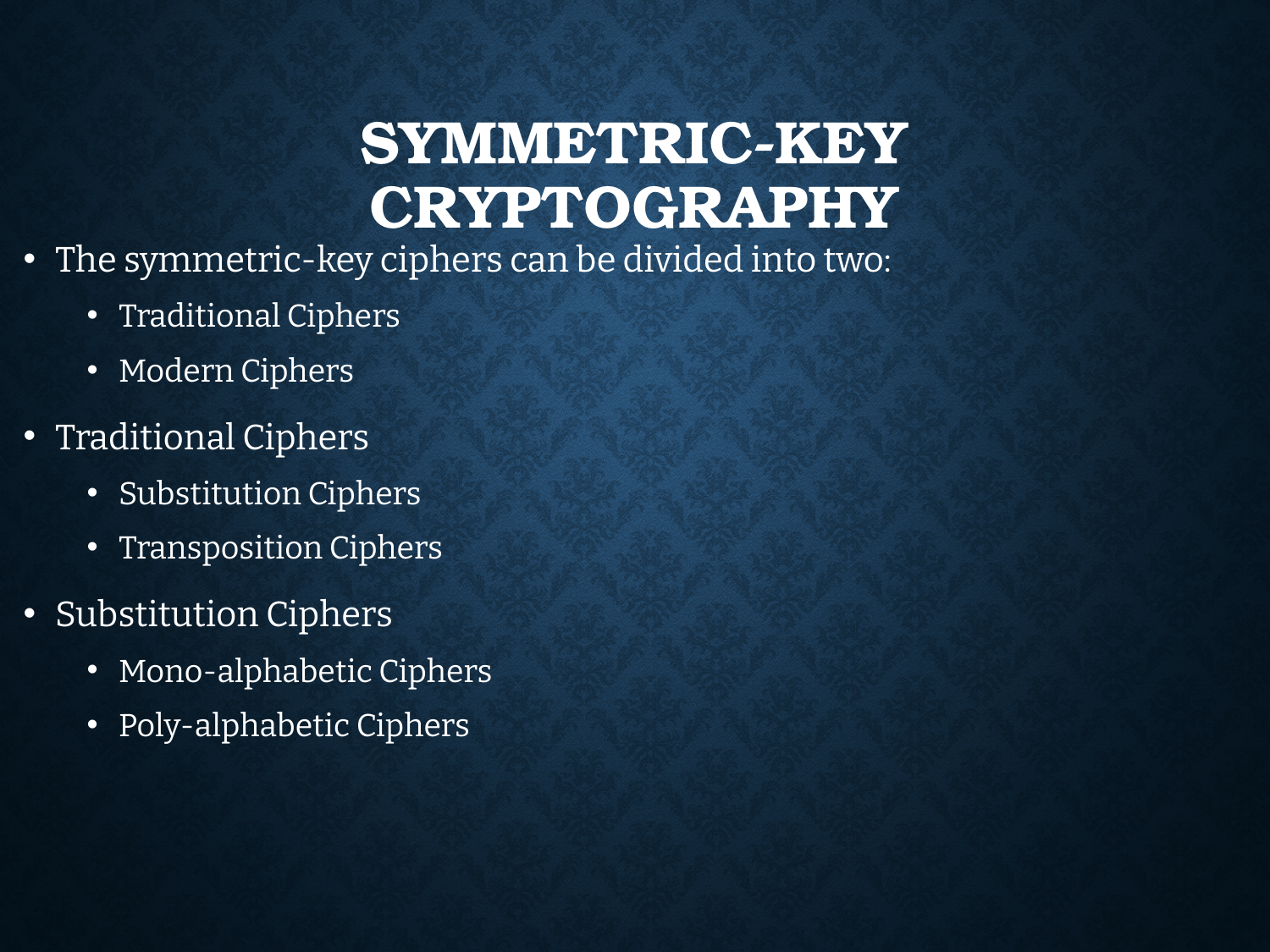

# Symmetric-Key Cryptography
The symmetric-key ciphers can be divided into two:
Traditional Ciphers
Modern Ciphers
Traditional Ciphers
Substitution Ciphers
Transposition Ciphers
Substitution Ciphers
Mono-alphabetic Ciphers
Poly-alphabetic Ciphers